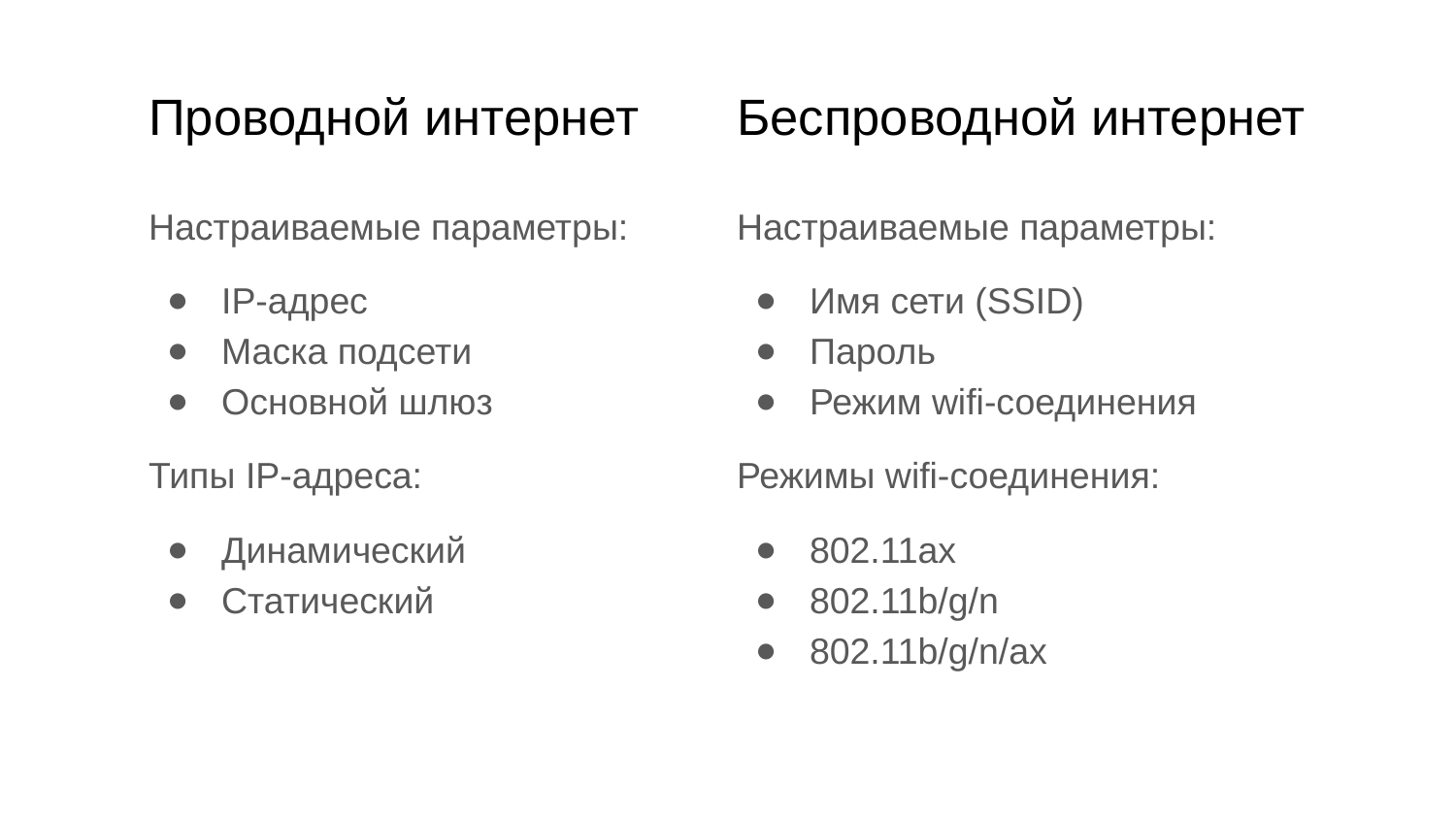

# Проводной интернет
Беспроводной интернет
Настраиваемые параметры:
IP-адрес
Маска подсети
Основной шлюз
Типы IP-адреса:
Динамический
Статический

Настраиваемые параметры:
Имя сети (SSID)
Пароль
Режим wifi-соединения
Режимы wifi-соединения:
802.11ax
802.11b/g/n
802.11b/g/n/ax